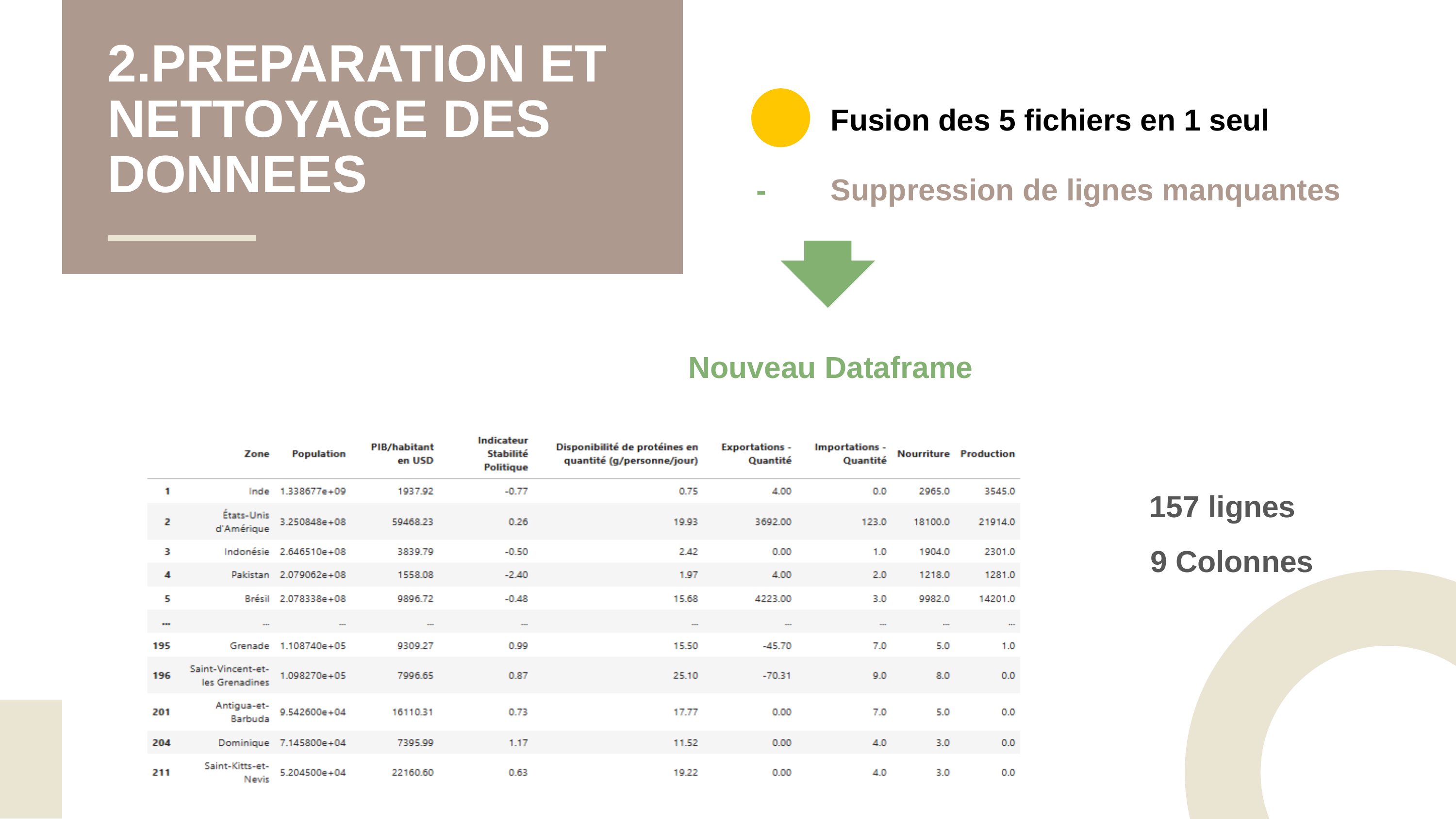

2.PREPARATION ET NETTOYAGE DES DONNEES

Fusion des 5 fichiers en 1 seul
-
Suppression de lignes manquantes

Nouveau Dataframe

157 lignes
9 Colonnes